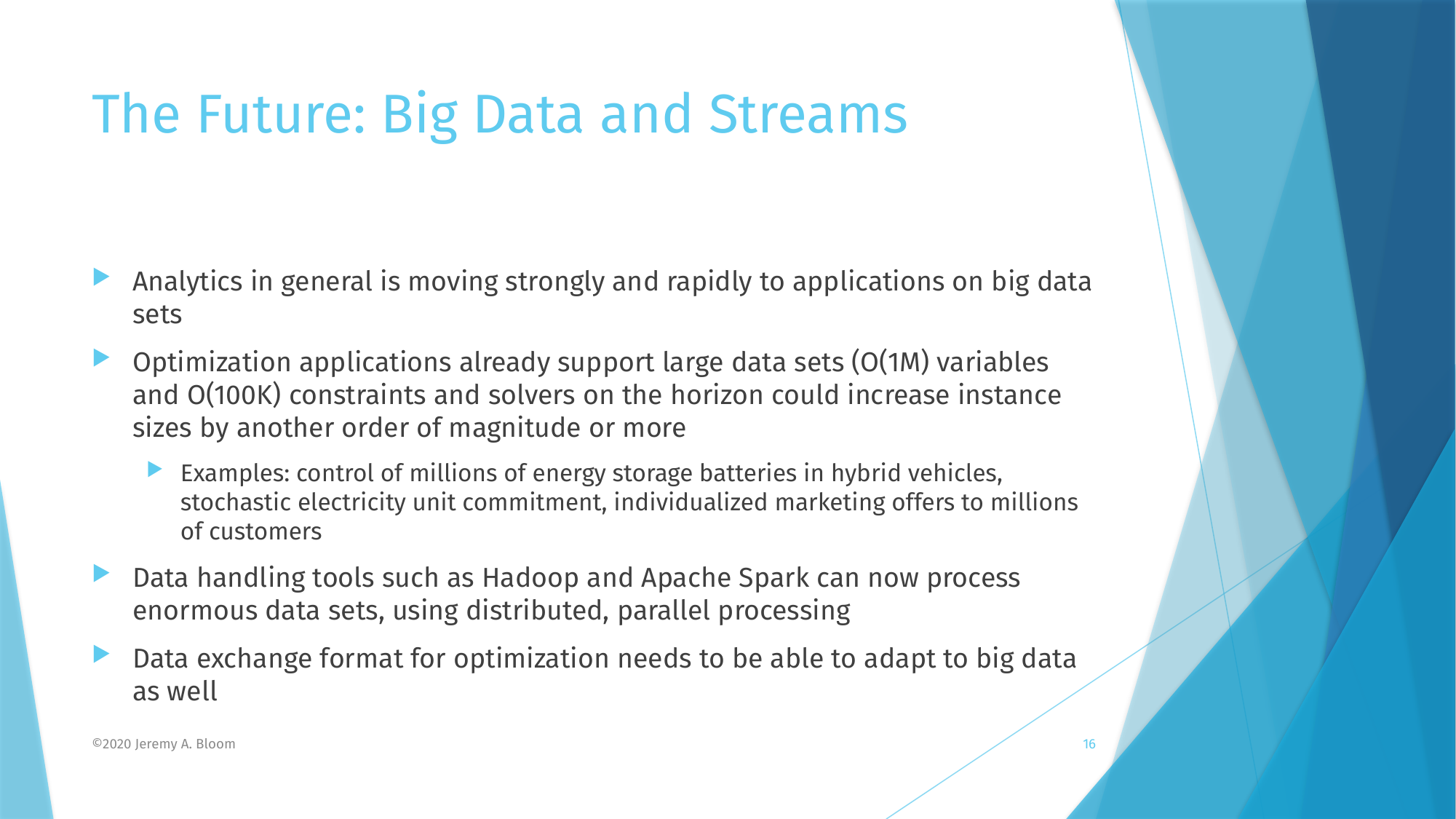

# The Future: Big Data and Streams
Analytics in general is moving strongly and rapidly to applications on big data sets
Optimization applications already support large data sets (O(1M) variables and O(100K) constraints and solvers on the horizon could increase instance sizes by another order of magnitude or more
Examples: control of millions of energy storage batteries in hybrid vehicles, stochastic electricity unit commitment, individualized marketing offers to millions of customers
Data handling tools such as Hadoop and Apache Spark can now process enormous data sets, using distributed, parallel processing
Data exchange format for optimization needs to be able to adapt to big data as well
©2020 Jeremy A. Bloom
16